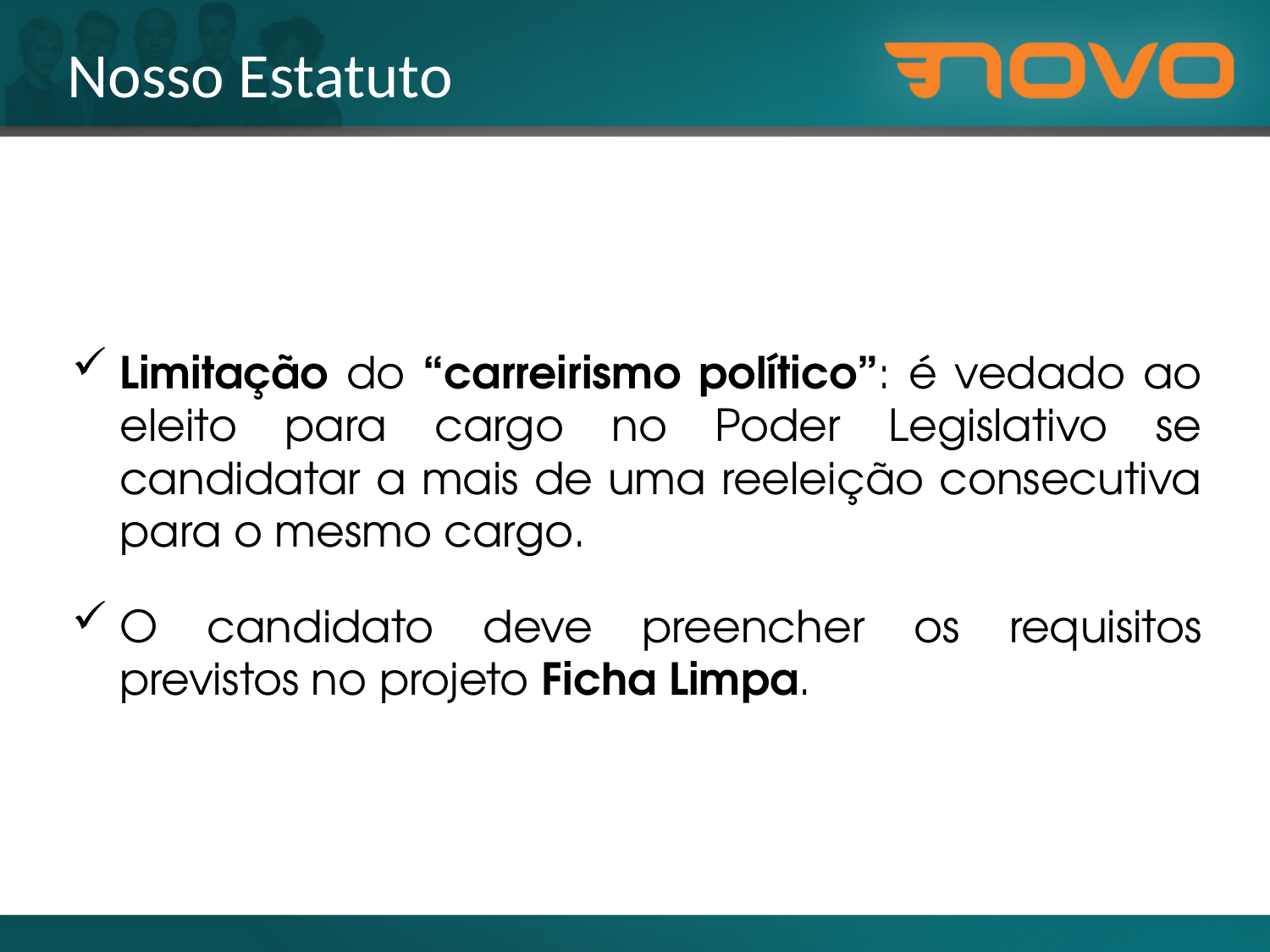

Nosso Estatuto
Limitação do “carreirismo político”: é vedado ao eleito para cargo no Poder Legislativo se candidatar a mais de uma reeleição consecutiva para o mesmo cargo.
O candidato deve preencher os requisitos previstos no projeto Ficha Limpa.